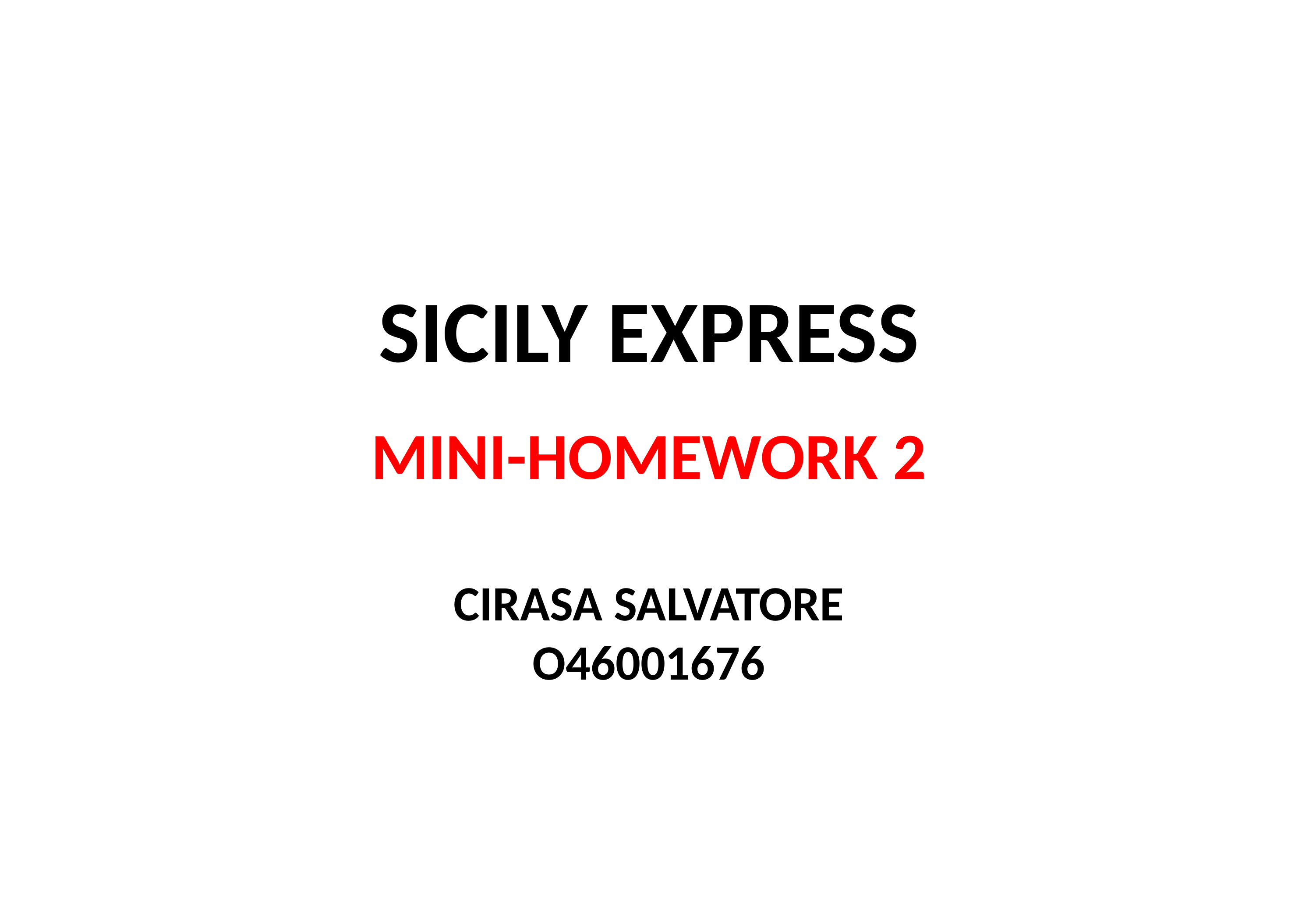

SICILY EXPRESS
MINI-HOMEWORK 2

CIRASA SALVATORE
O46001676